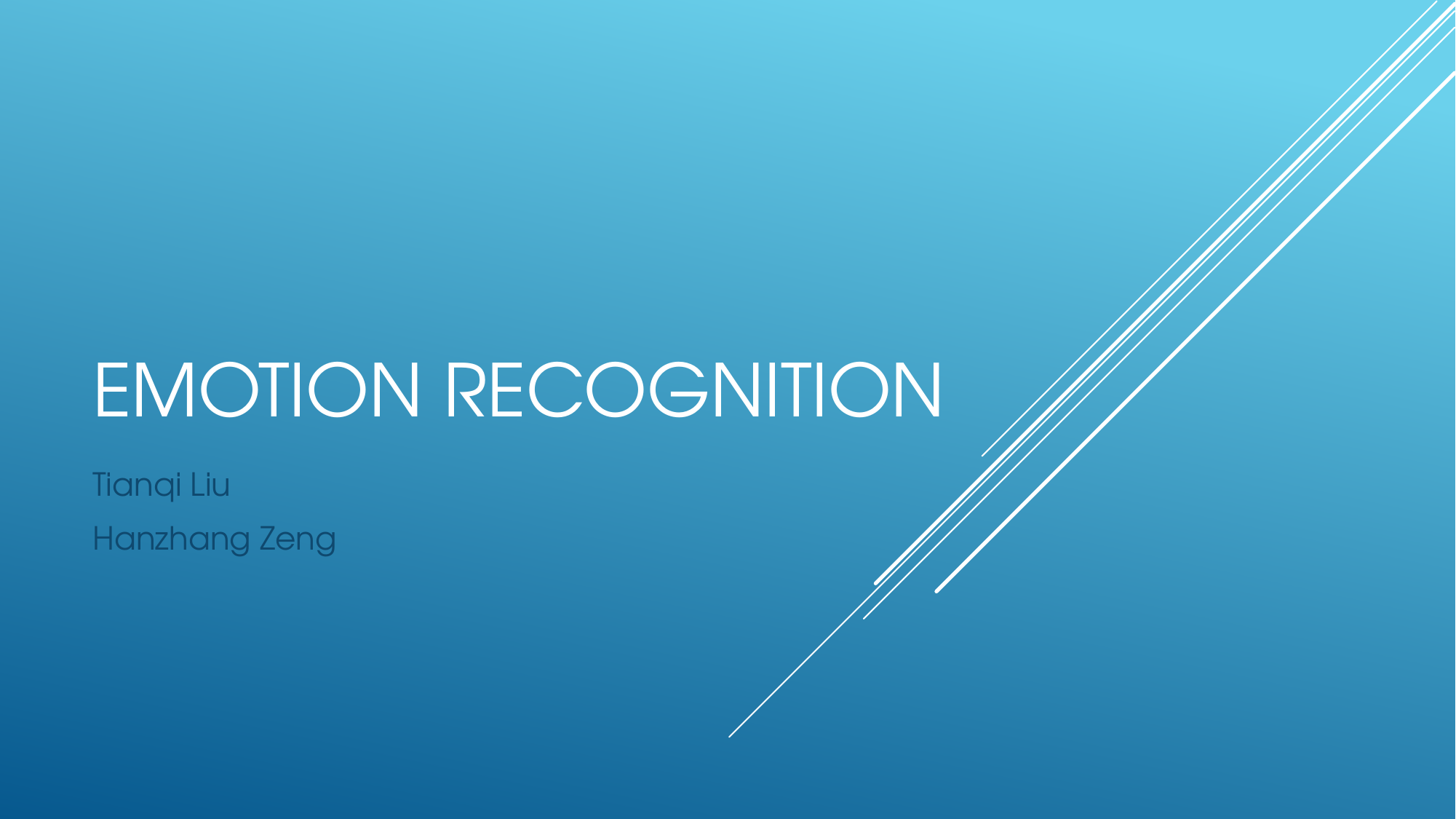

# Emotion recognition
Tianqi Liu
Hanzhang Zeng